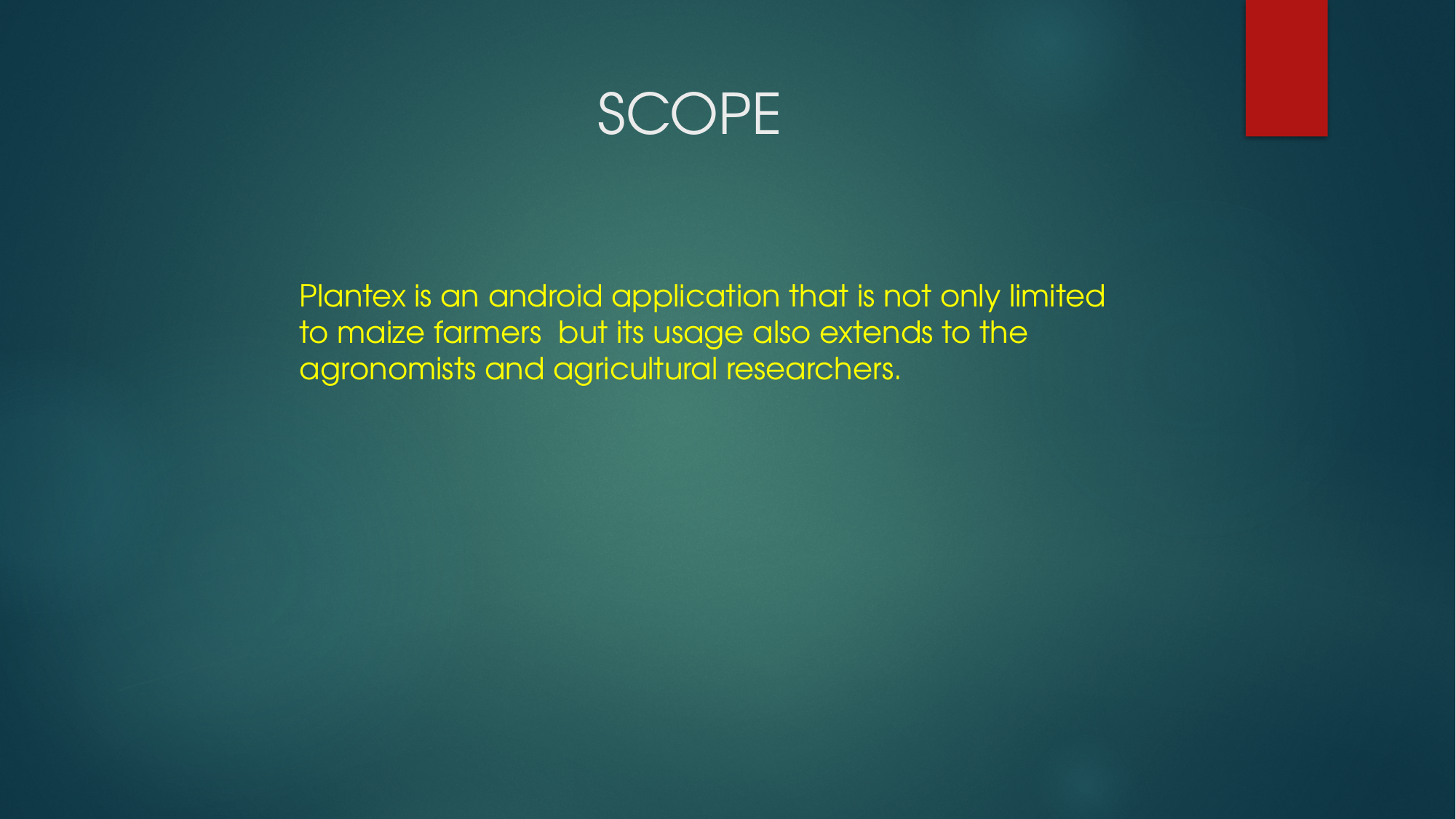

# SCOPE
Plantex is an android application that is not only limited to maize farmers  but its usage also extends to the agronomists and agricultural researchers.